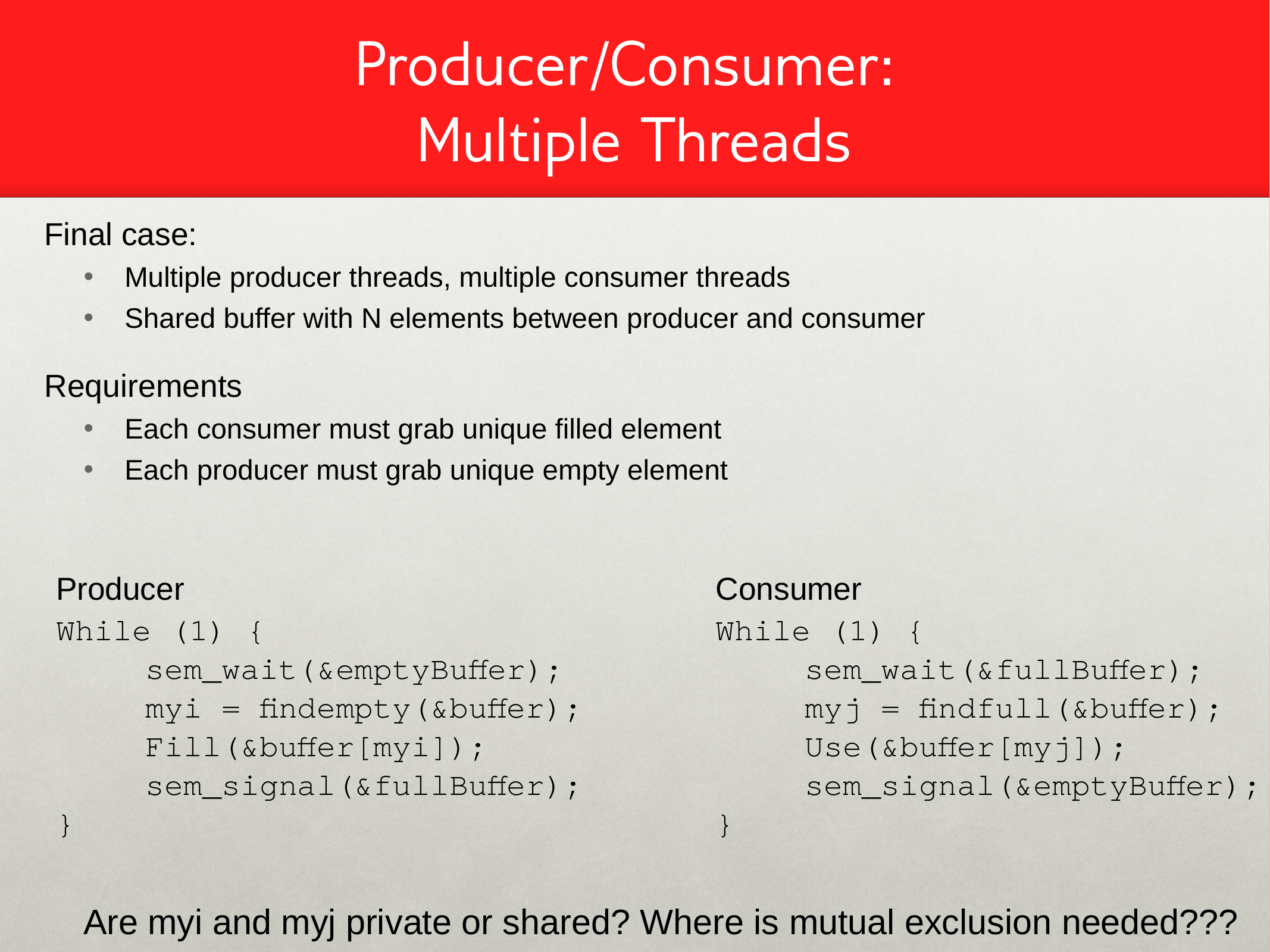

# Producer/Consumer: Multiple Threads
Final case:
Multiple producer threads, multiple consumer threads
Shared buffer with N elements between producer and consumer
Requirements
Each consumer must grab unique filled element
Each producer must grab unique empty element
Producer
While (1) {
	sem_wait(&emptyBuffer);
	myi = findempty(&buffer);
	Fill(&buffer[myi]);
	sem_signal(&fullBuffer);
}
Consumer
While (1) {
	sem_wait(&fullBuffer);
	myj = findfull(&buffer);
	Use(&buffer[myj]);
	sem_signal(&emptyBuffer);
}
Are myi and myj private or shared? Where is mutual exclusion needed???